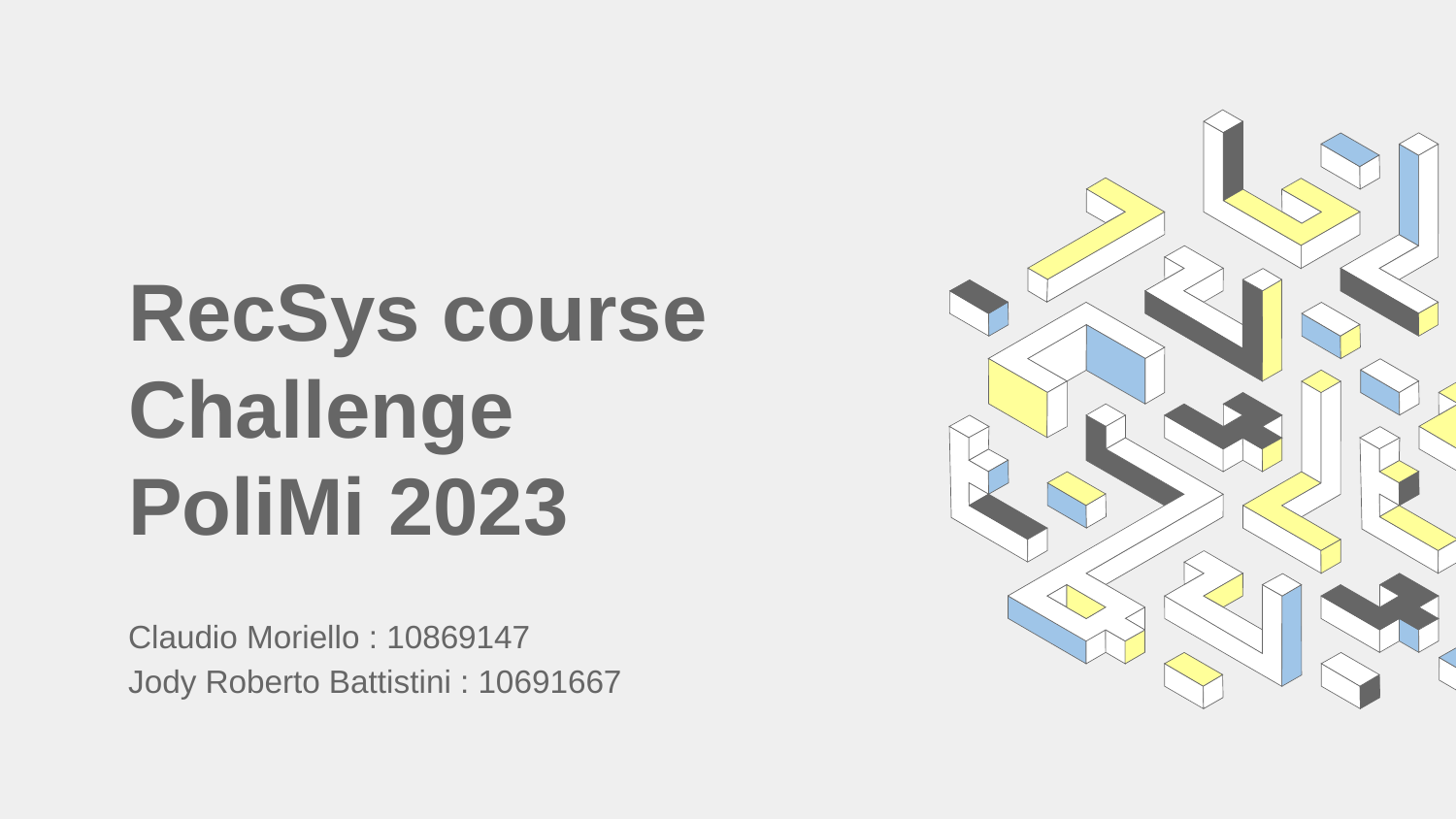

# RecSys course Challenge PoliMi 2023

Claudio Moriello : 10869147
Jody Roberto Battistini : 10691667